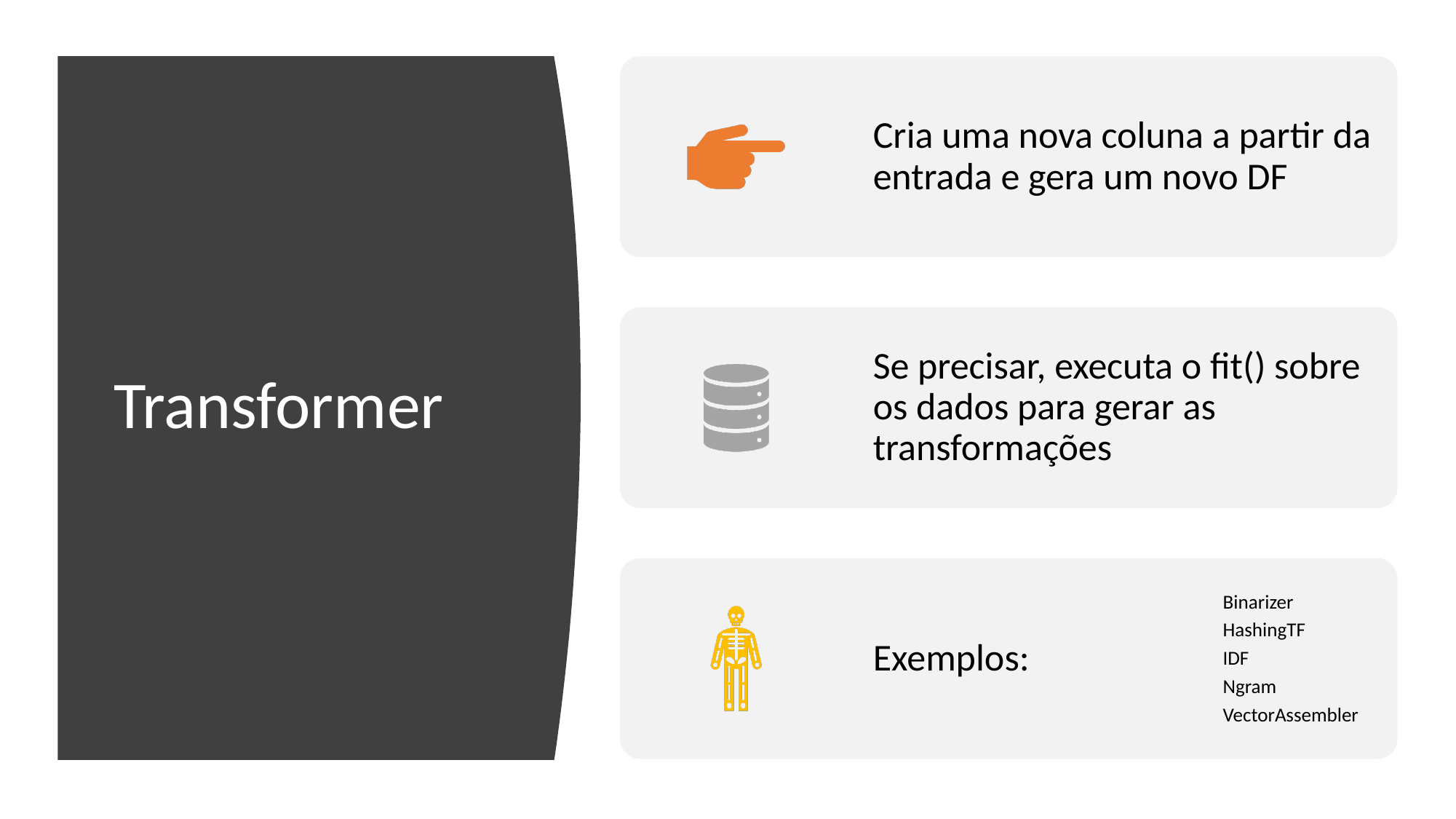

Cria uma nova coluna a partir da entrada e gera um novo DF
Se precisar, executa o fit() sobre os dados para gerar as transformações
Exemplos:
Binarizer
HashingTF
IDF
Ngram
VectorAssembler

# Transformer